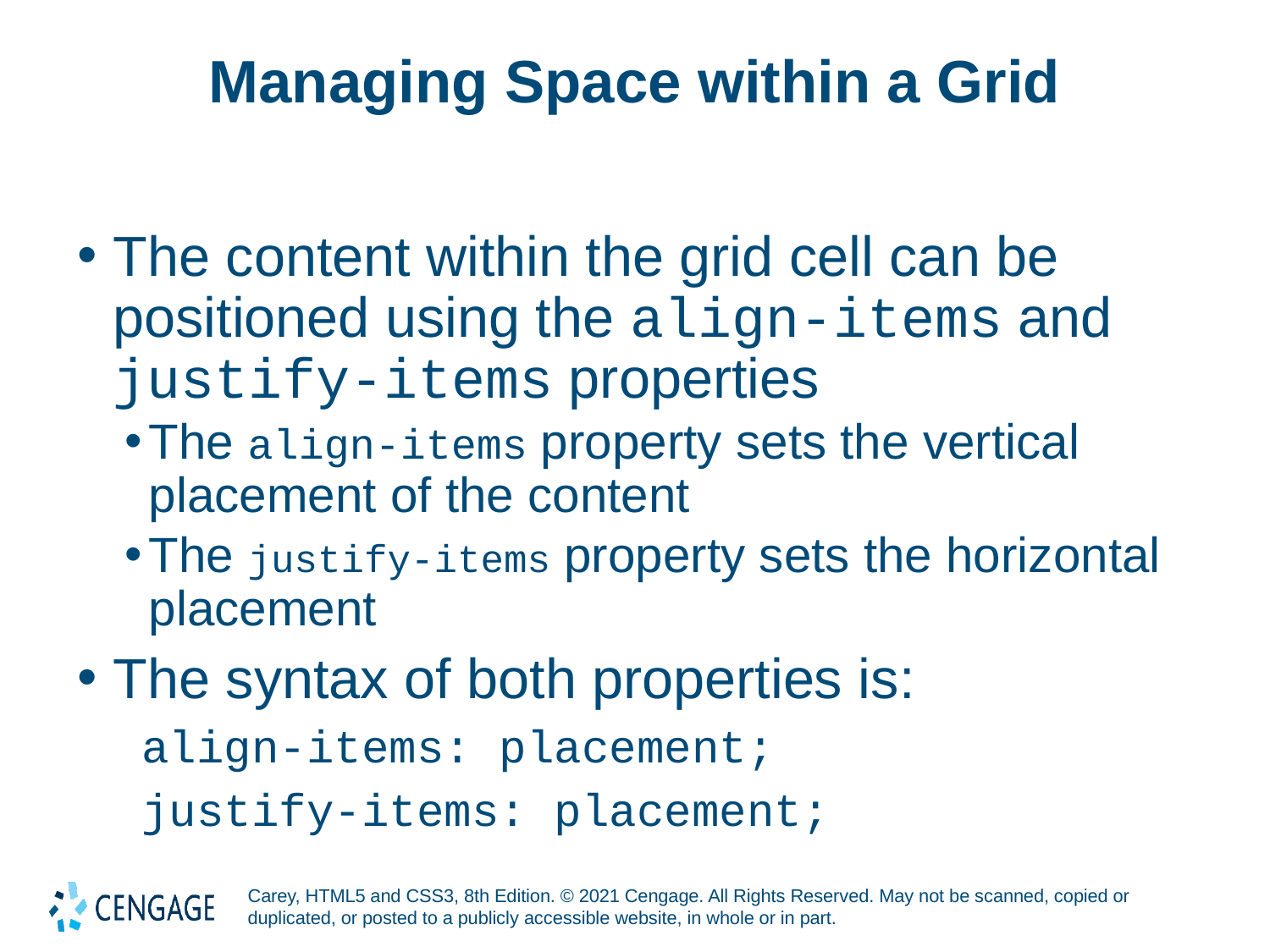

# Managing Space within a Grid
The content within the grid cell can be positioned using the align-items and justify-items properties
The align-items property sets the vertical placement of the content
The justify-items property sets the horizontal placement
The syntax of both properties is:
align-items: placement;
justify-items: placement;